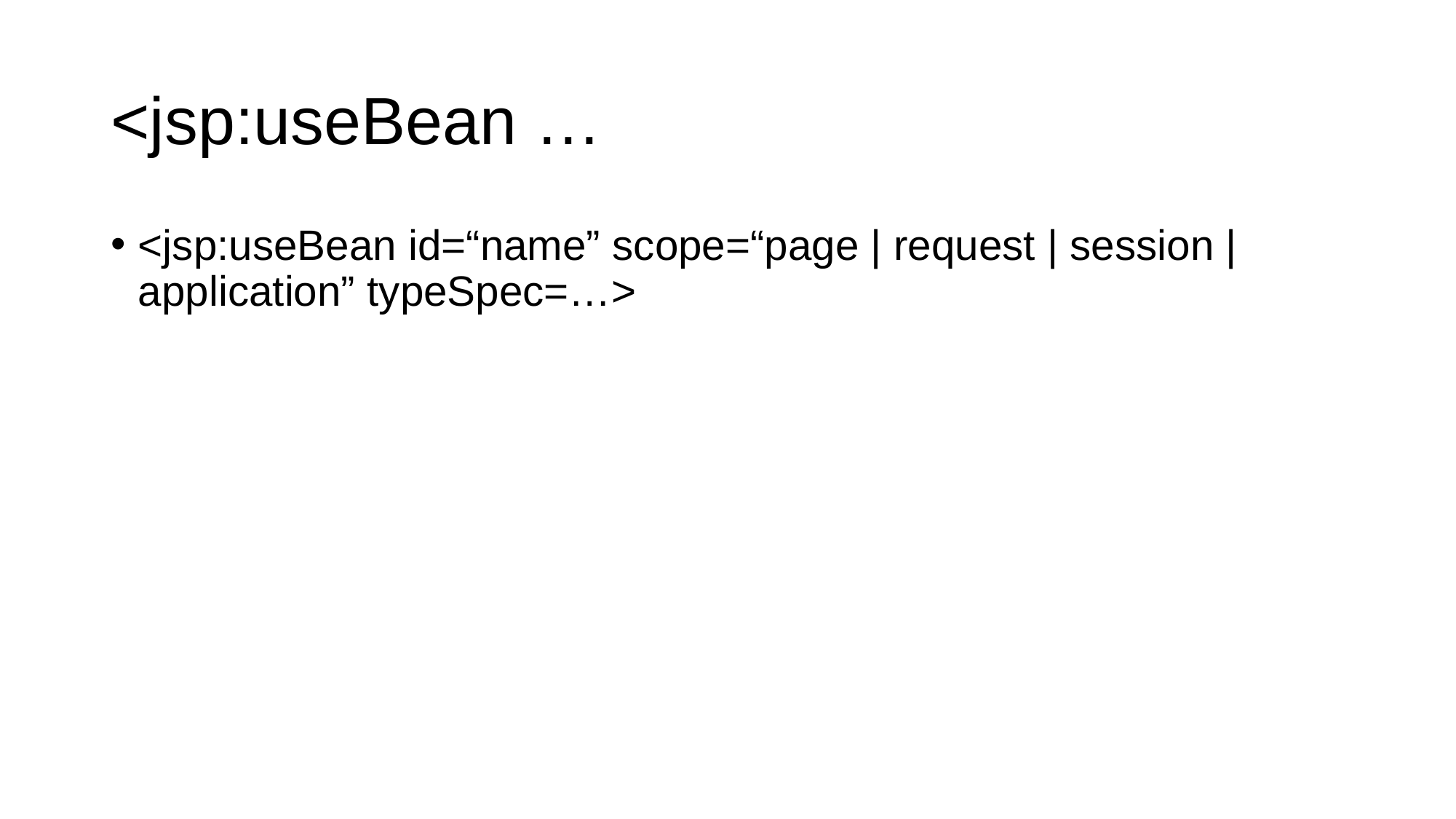

# <jsp:useBean …
<jsp:useBean id=“name” scope=“page | request | session | application” typeSpec=…>